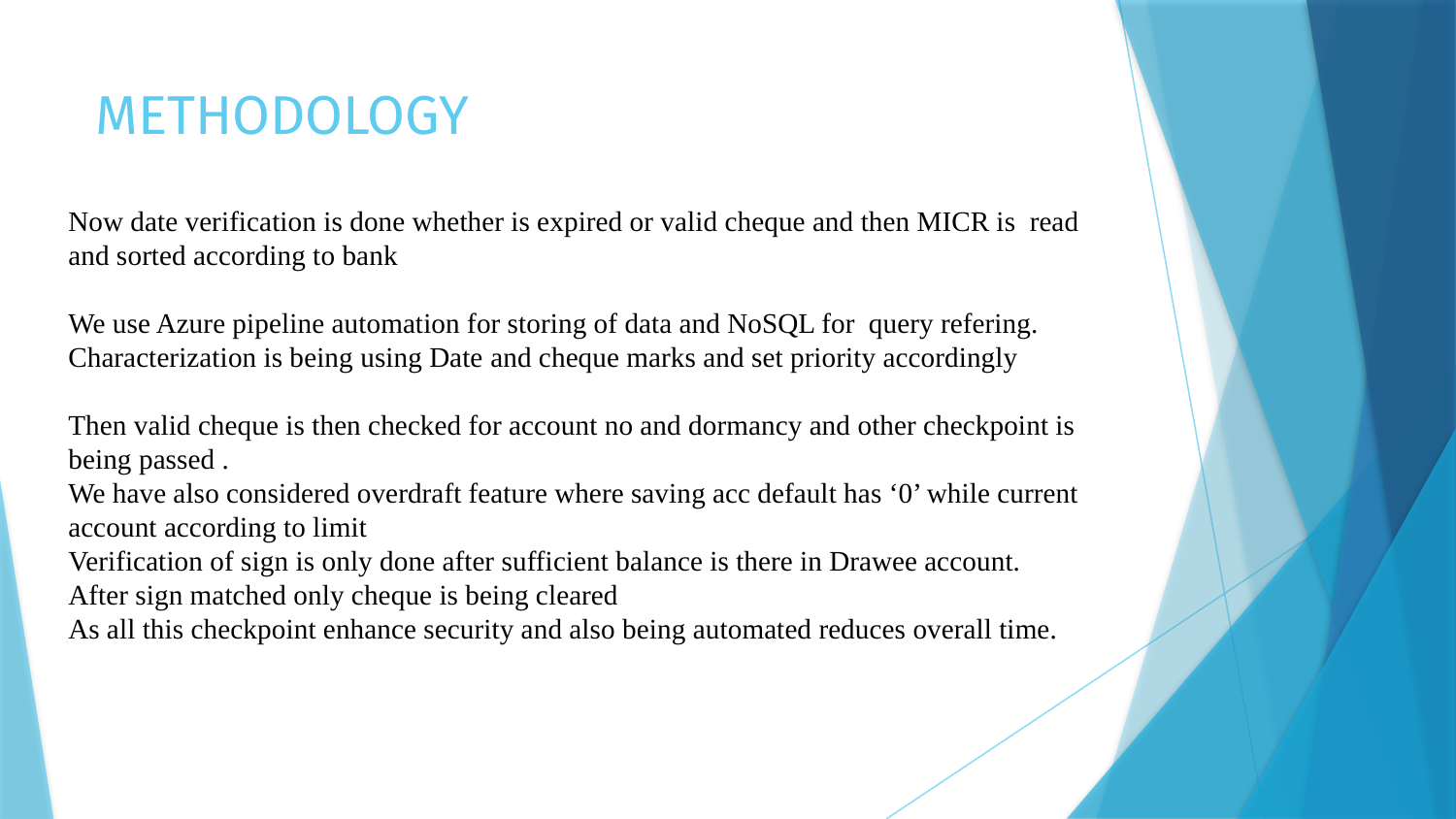

# METHODOLOGY
Now date verification is done whether is expired or valid cheque and then MICR is  read and sorted according to bank

We use Azure pipeline automation for storing of data and NoSQL for  query refering.
Characterization is being using Date and cheque marks and set priority accordingly

Then valid cheque is then checked for account no and dormancy and other checkpoint is being passed .
We have also considered overdraft feature where saving acc default has ‘0’ while current account according to limit
Verification of sign is only done after sufficient balance is there in Drawee account.
After sign matched only cheque is being cleared
As all this checkpoint enhance security and also being automated reduces overall time.